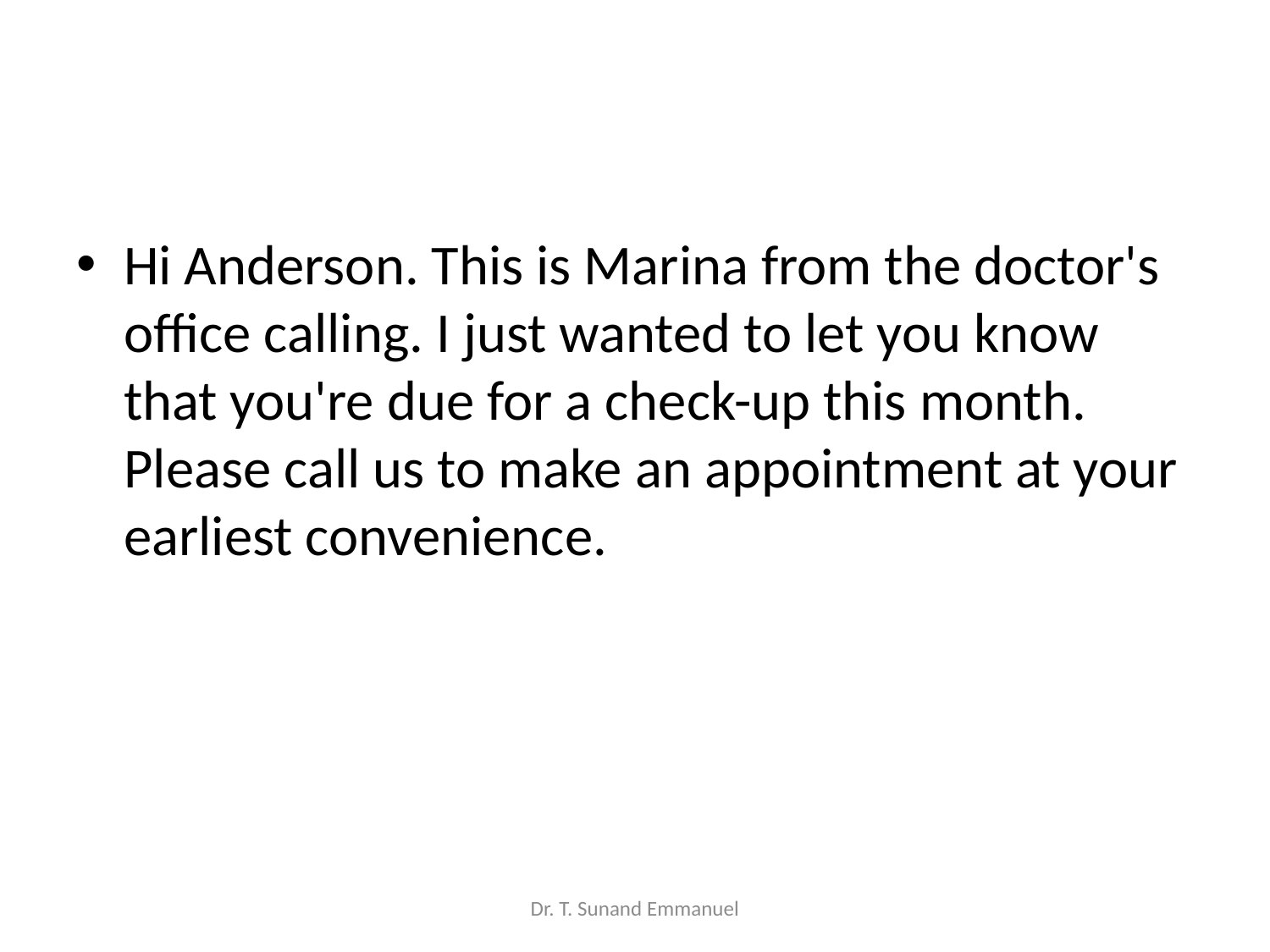

#
Hi Anderson. This is Marina from the doctor's office calling. I just wanted to let you know that you're due for a check-up this month. Please call us to make an appointment at your earliest convenience.

Dr. T. Sunand Emmanuel